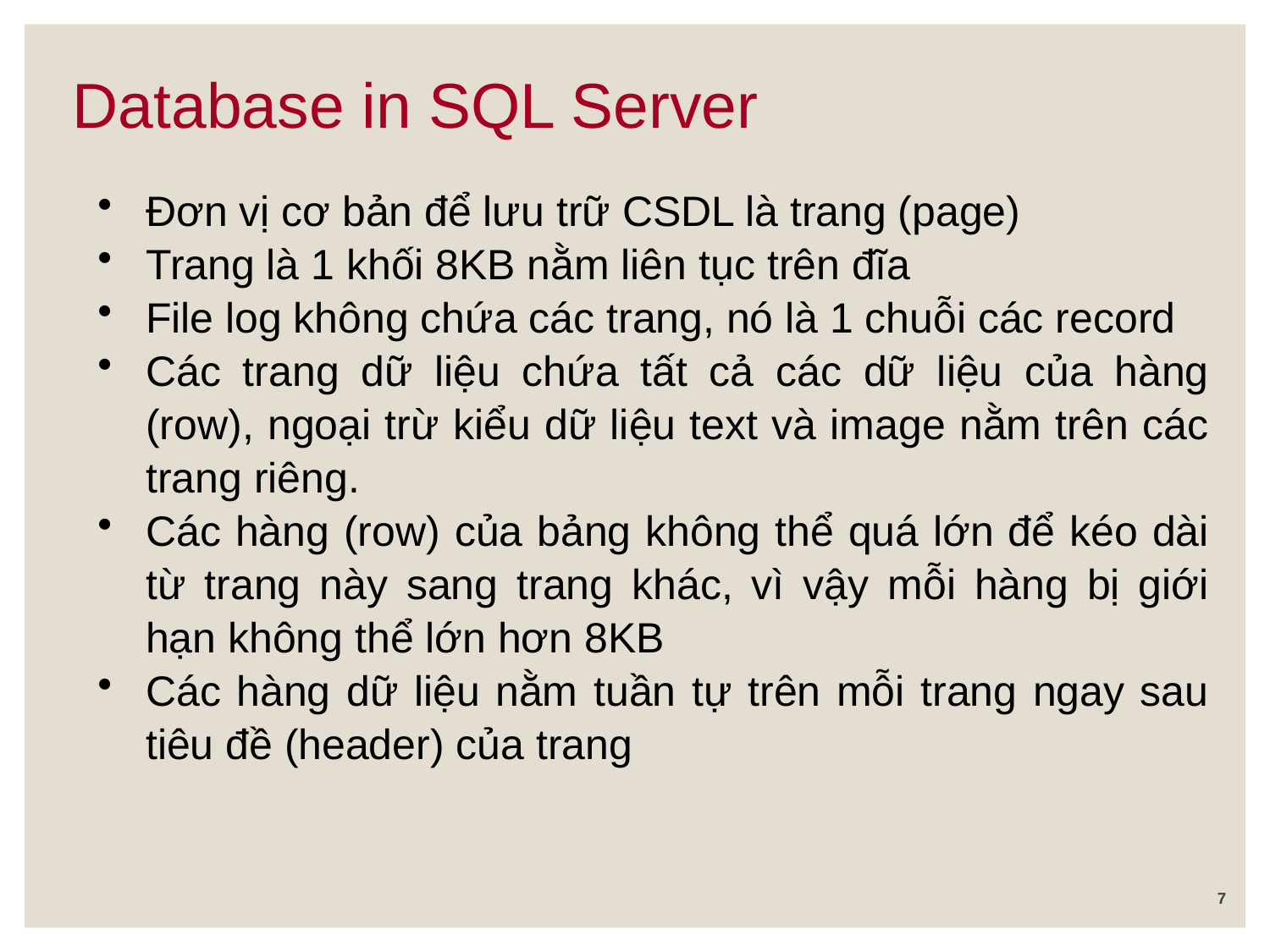

Database in SQL Server
Đơn vị cơ bản để lưu trữ CSDL là trang (page)
Trang là 1 khối 8KB nằm liên tục trên đĩa
File log không chứa các trang, nó là 1 chuỗi các record
Các trang dữ liệu chứa tất cả các dữ liệu của hàng (row), ngoại trừ kiểu dữ liệu text và image nằm trên các trang riêng.
Các hàng (row) của bảng không thể quá lớn để kéo dài từ trang này sang trang khác, vì vậy mỗi hàng bị giới hạn không thể lớn hơn 8KB
Các hàng dữ liệu nằm tuần tự trên mỗi trang ngay sau tiêu đề (header) của trang
7